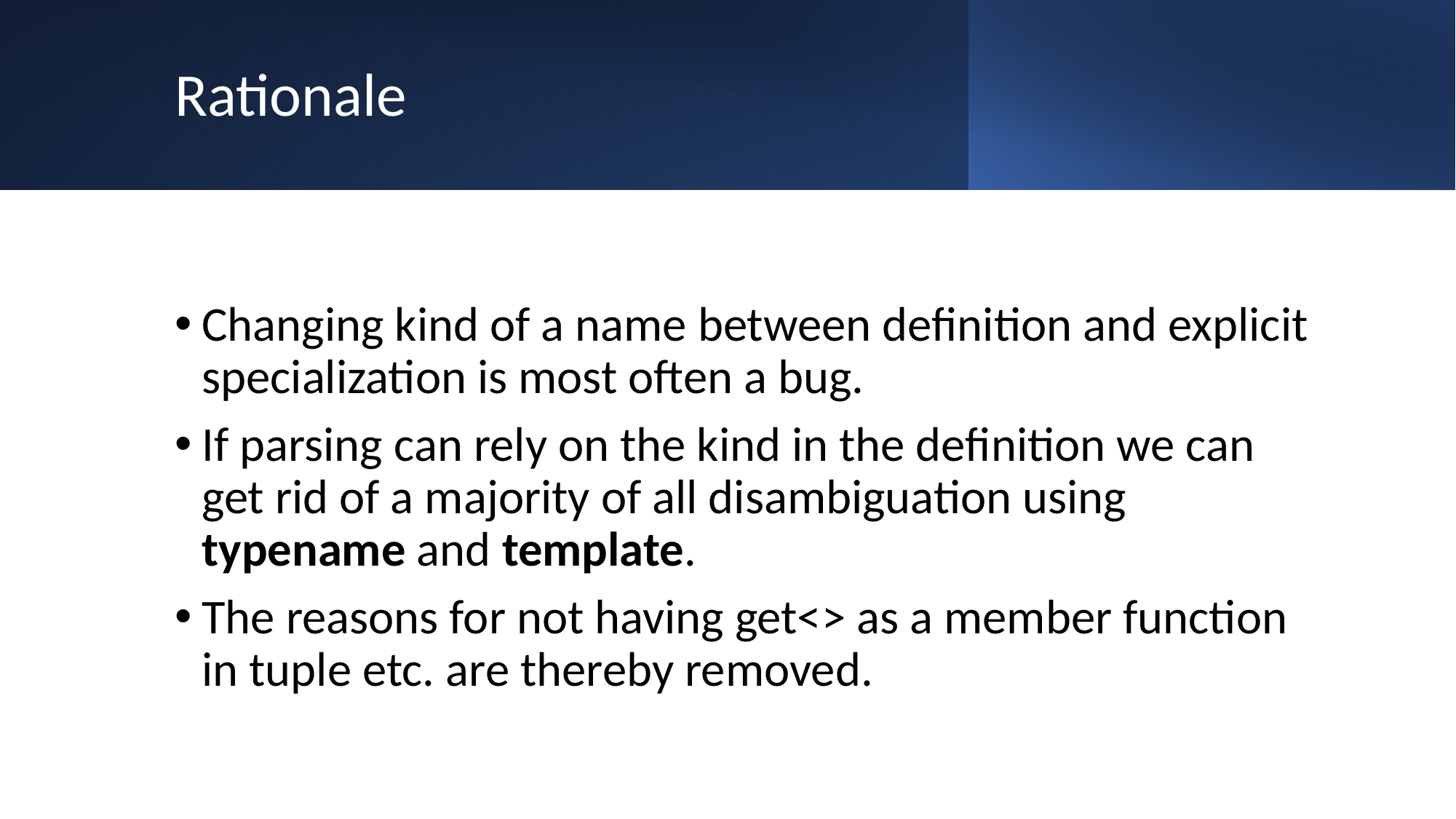

# Rationale
Changing kind of a name between definition and explicit specialization is most often a bug.
If parsing can rely on the kind in the definition we can get rid of a majority of all disambiguation using typename and template.
The reasons for not having get<> as a member function in tuple etc. are thereby removed.